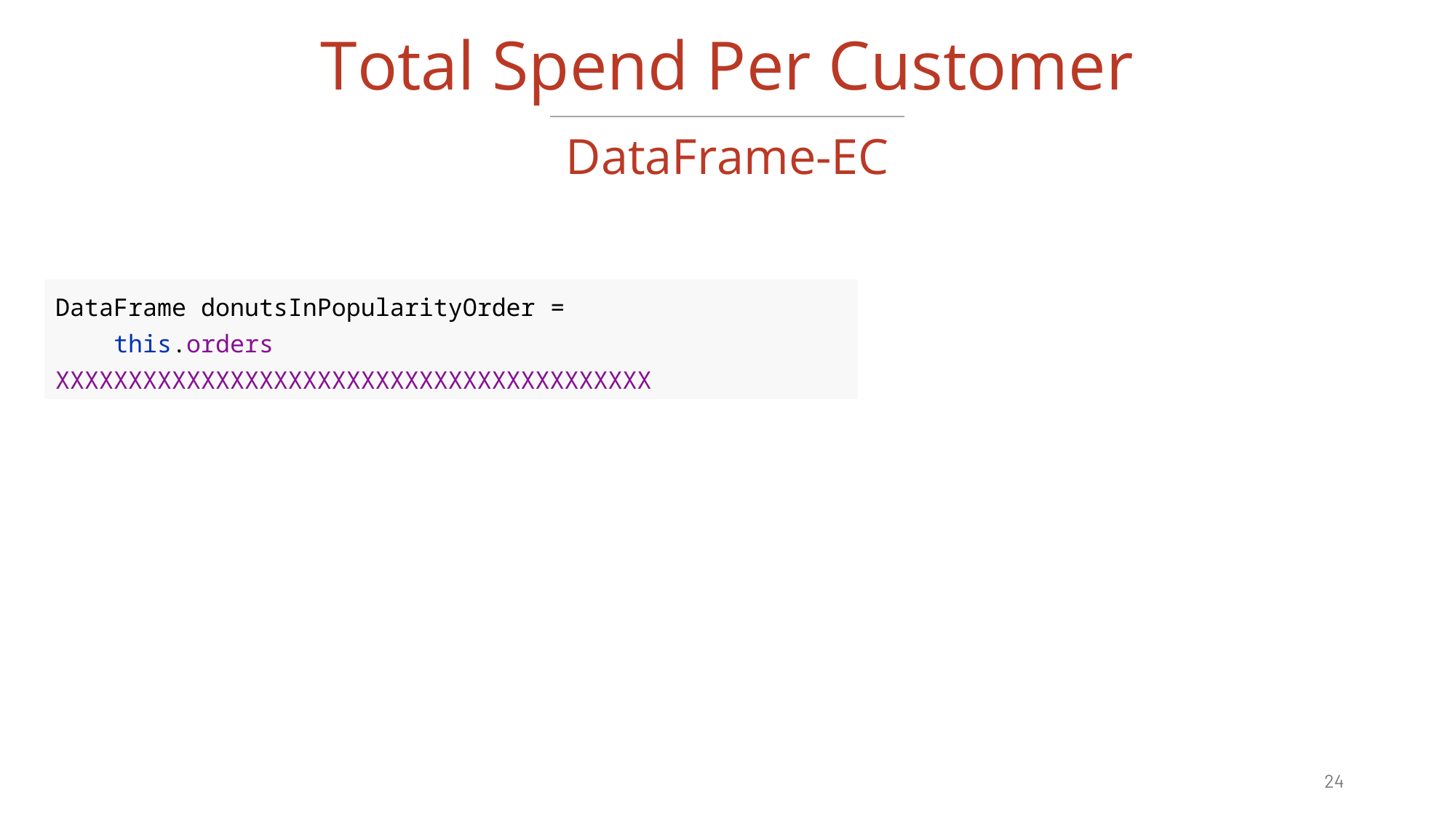

# Total Spend Per Customer
DataFrame-EC
DataFrame donutsInPopularityOrder =
    this.orders
XXXXXXXXXXXXXXXXXXXXXXXXXXXXXXXXXXXXXXXXX
24